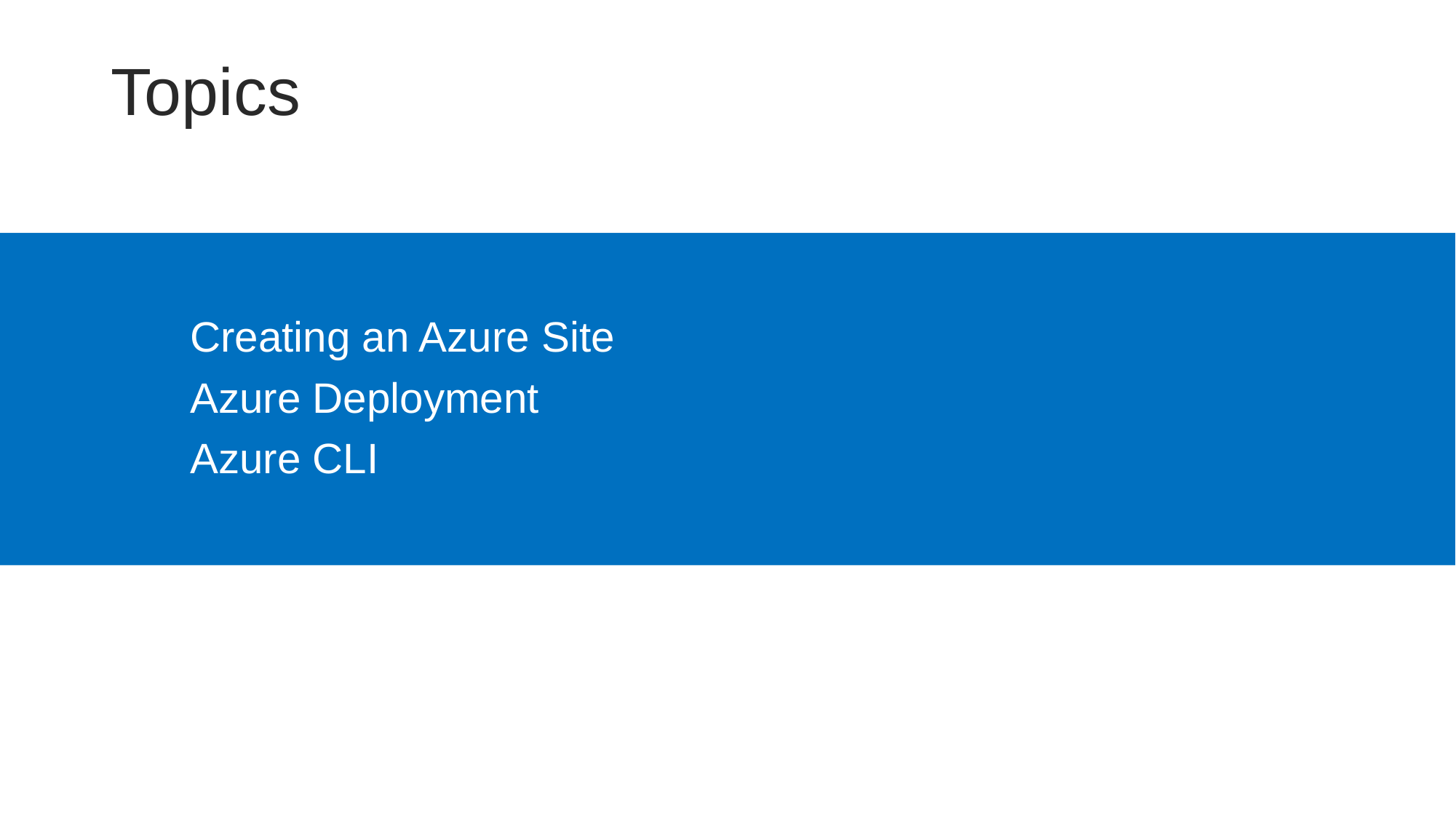

Topics
Creating an Azure Site
Azure Deployment
Azure CLI